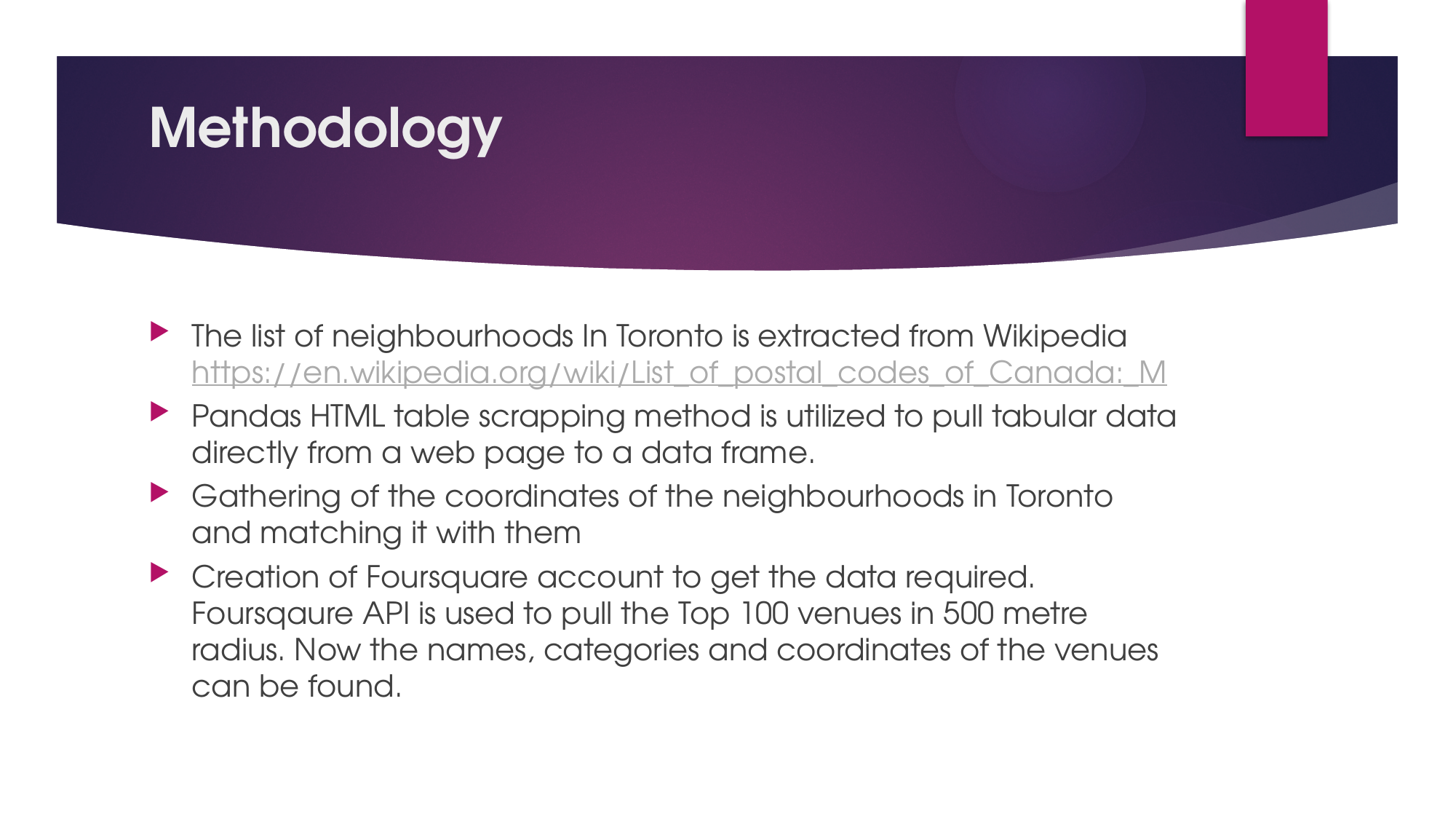

# Methodology
The list of neighbourhoods In Toronto is extracted from Wikipedia https://en.wikipedia.org/wiki/List_of_postal_codes_of_Canada:_M
Pandas HTML table scrapping method is utilized to pull tabular data directly from a web page to a data frame.
Gathering of the coordinates of the neighbourhoods in Toronto and matching it with them
Creation of Foursquare account to get the data required. Foursqaure API is used to pull the Top 100 venues in 500 metre radius. Now the names, categories and coordinates of the venues can be found.